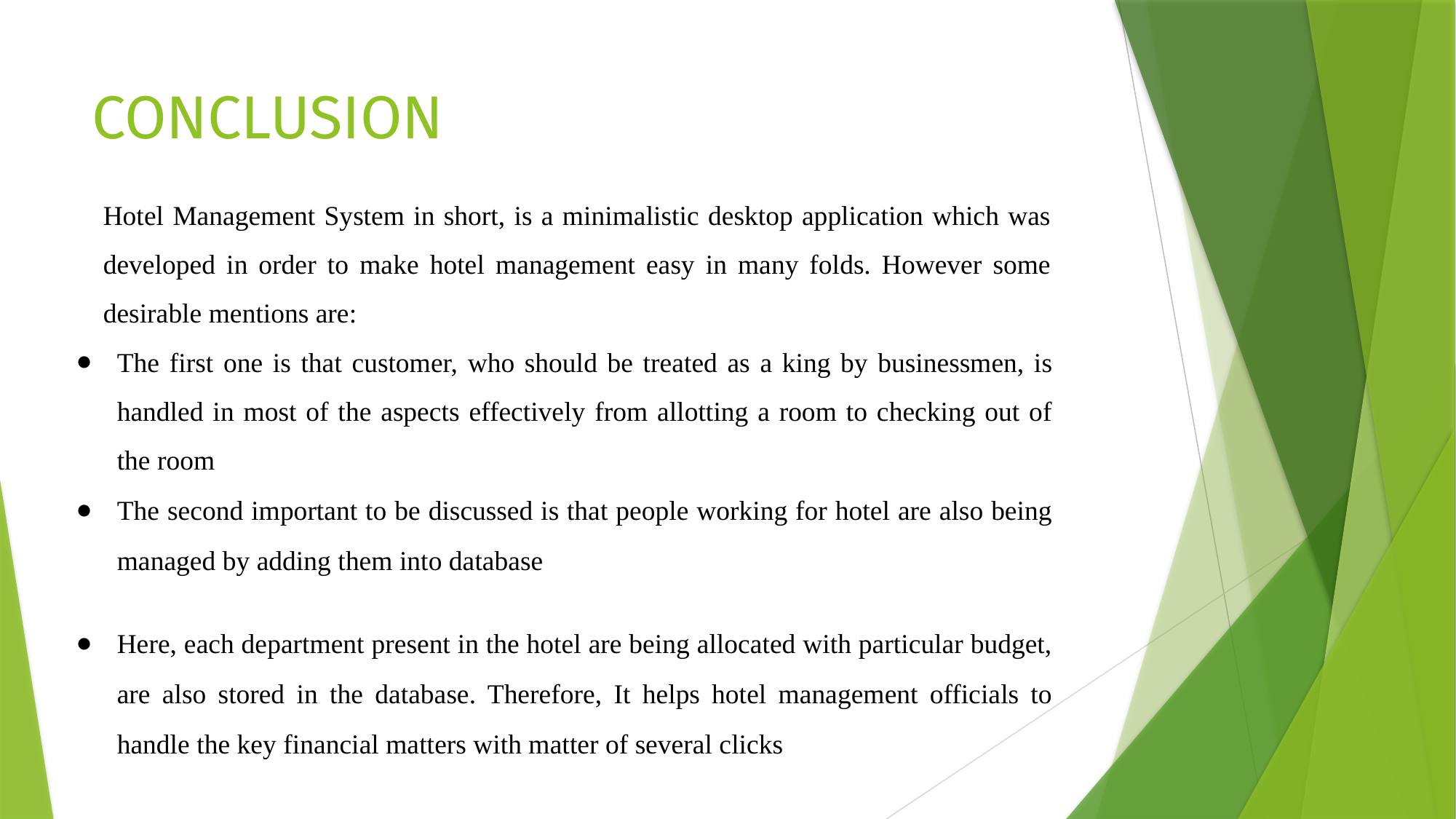

# CONCLUSION
Hotel Management System in short, is a minimalistic desktop application which was developed in order to make hotel management easy in many folds. However some desirable mentions are:

The first one is that customer, who should be treated as a king by businessmen, is handled in most of the aspects effectively from allotting a room to checking out of the room

The second important to be discussed is that people working for hotel are also being managed by adding them into database

Here, each department present in the hotel are being allocated with particular budget, are also stored in the database. Therefore, It helps hotel management officials to handle the key financial matters with matter of several clicks